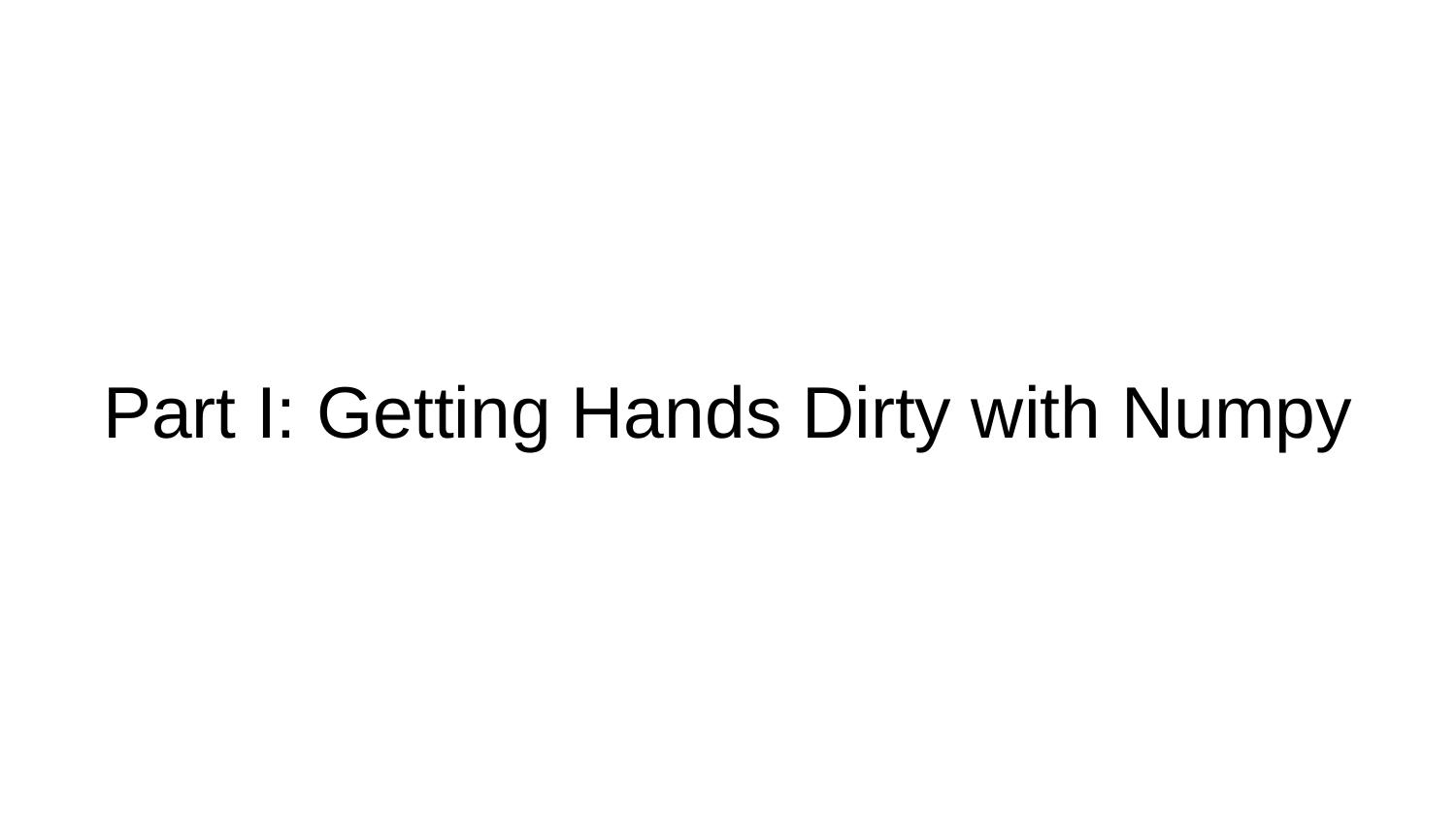

# Part I: Getting Hands Dirty with Numpy